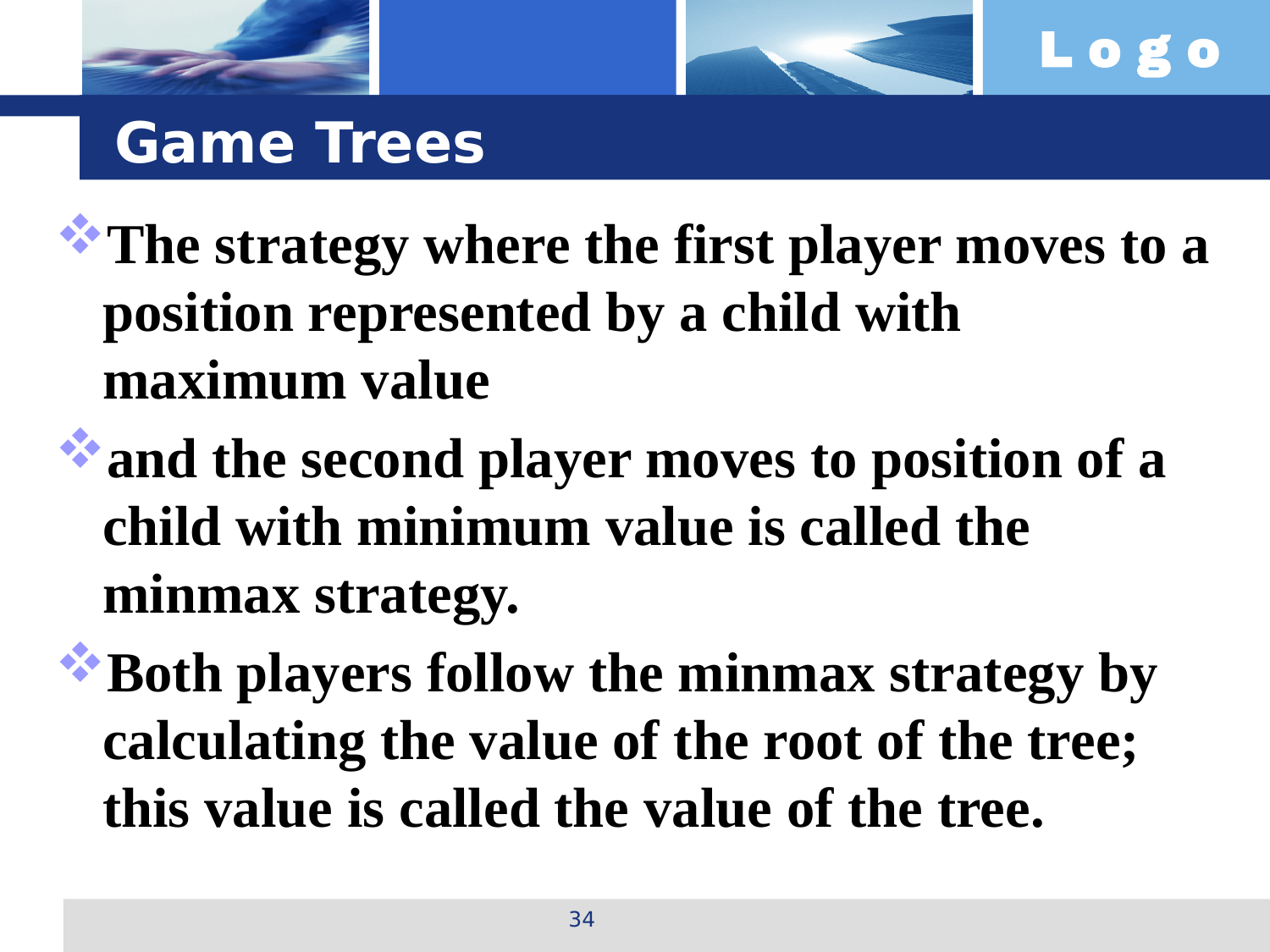

# Game Trees
The strategy where the first player moves to a position represented by a child with maximum value
and the second player moves to position of a child with minimum value is called the minmax strategy.
Both players follow the minmax strategy by calculating the value of the root of the tree; this value is called the value of the tree.
34